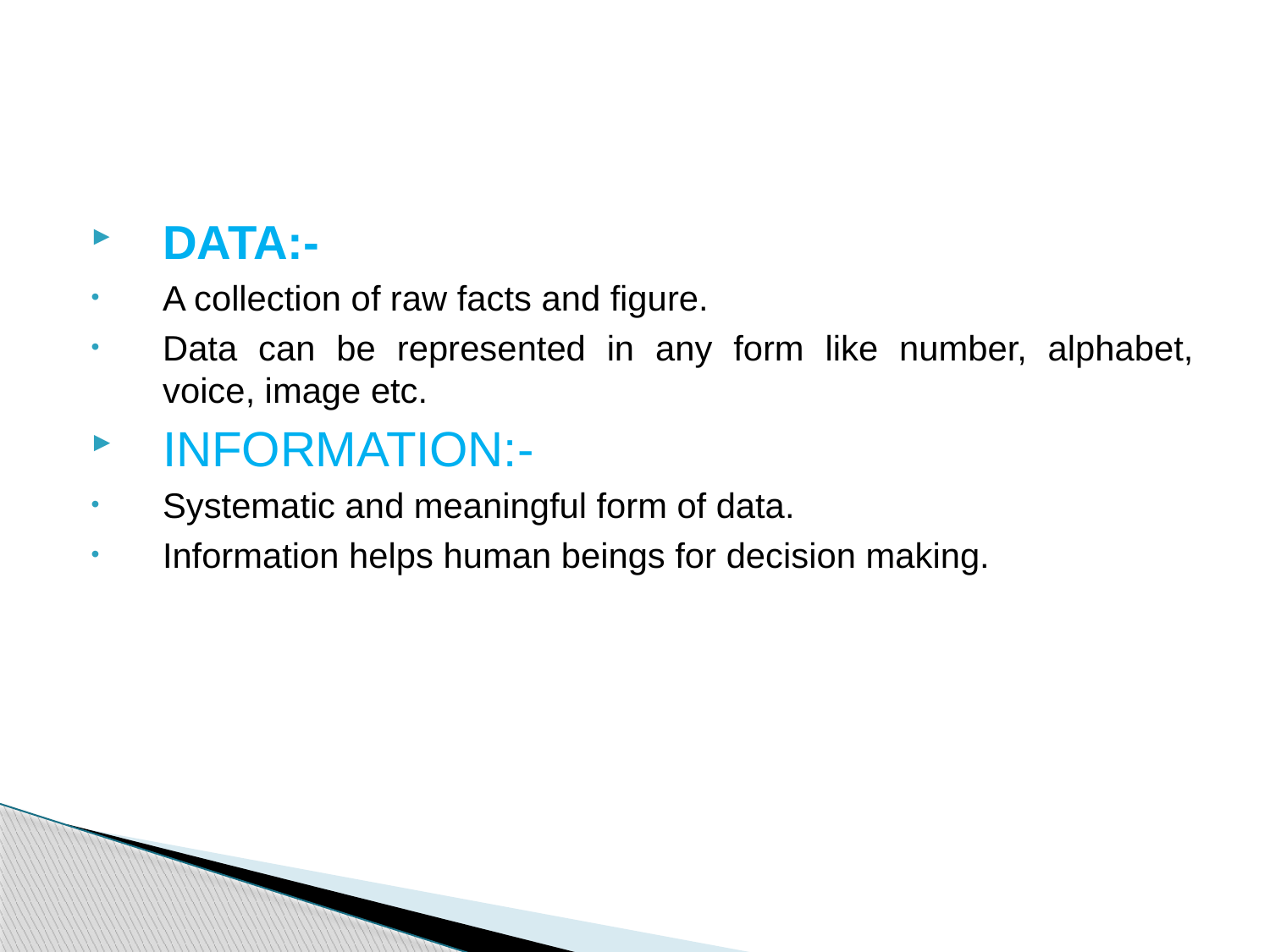

DATA:-
A collection of raw facts and figure.
Data can be represented in any form like number, alphabet, voice, image etc.
INFORMATION:-
Systematic and meaningful form of data.
Information helps human beings for decision making.